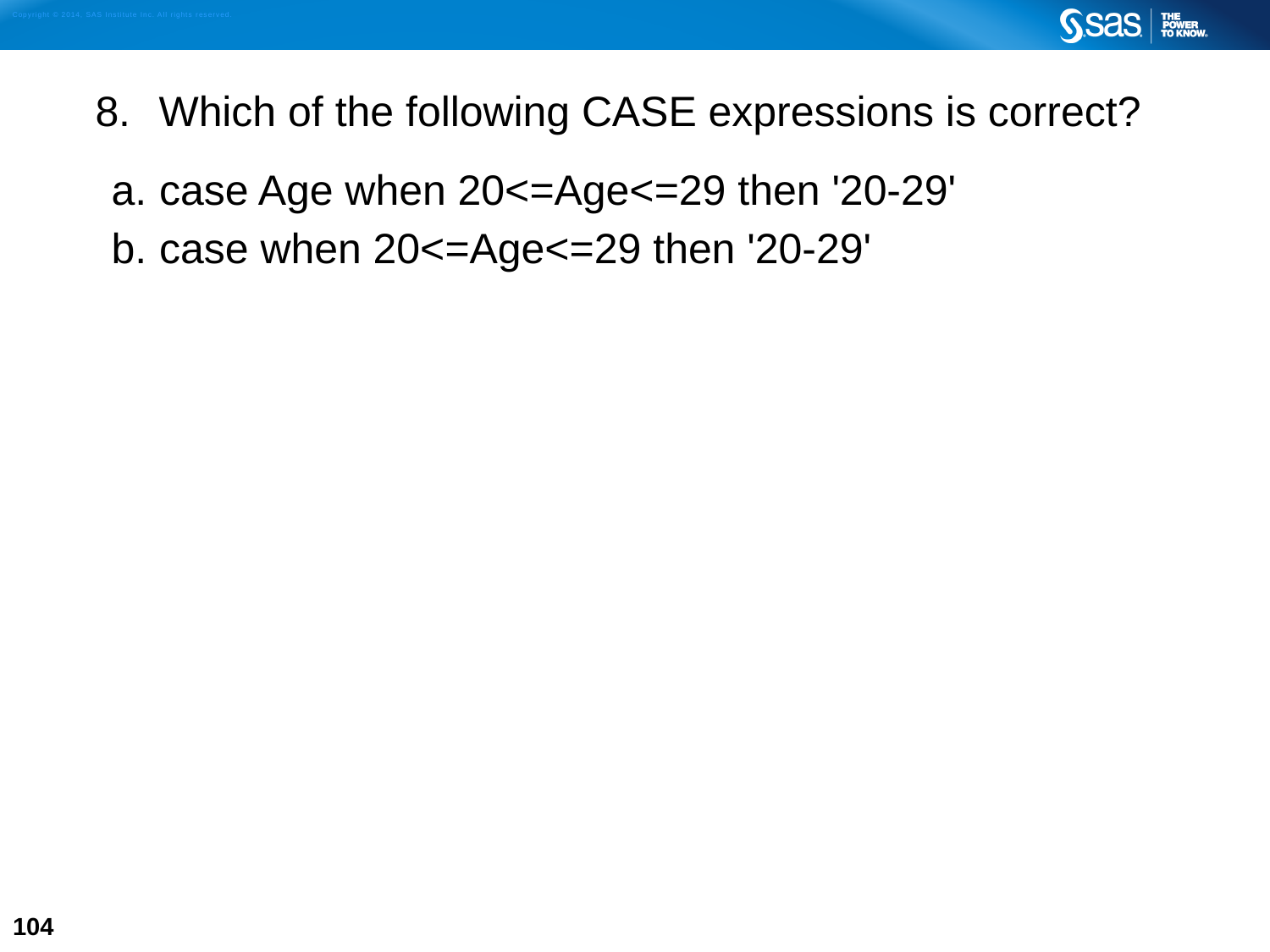

Which of the following CASE expressions is correct?

case Age when 20<=Age<=29 then '20-29'
case when 20<=Age<=29 then '20-29'